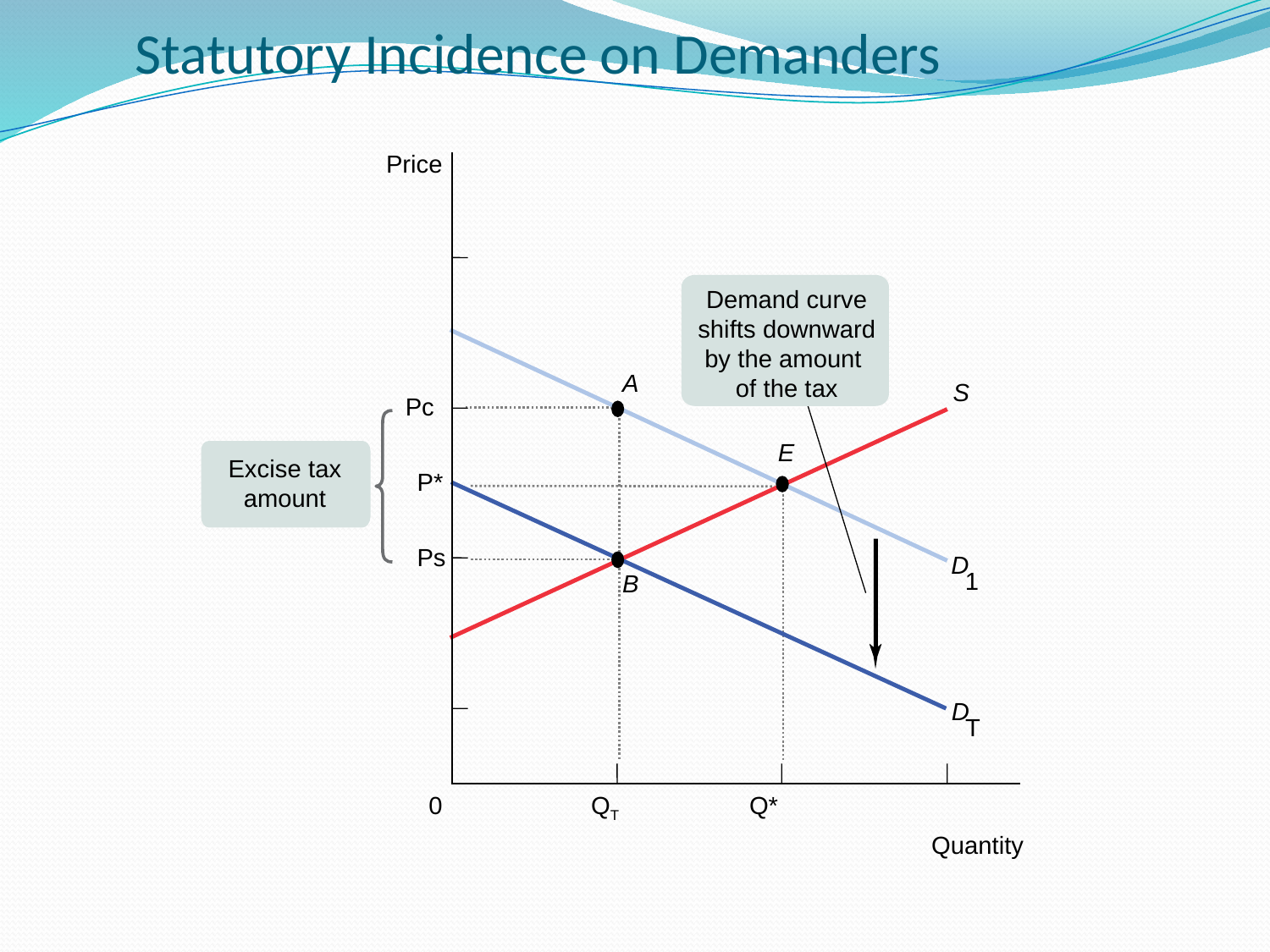

# Statutory Incidence on Demanders
Price

Demand curve shifts downward by the amount
of the tax

A
S

Pc

E

Excise tax amount
P*

Ps
D

1
B

D

T

0
QT
Q*

Quantity